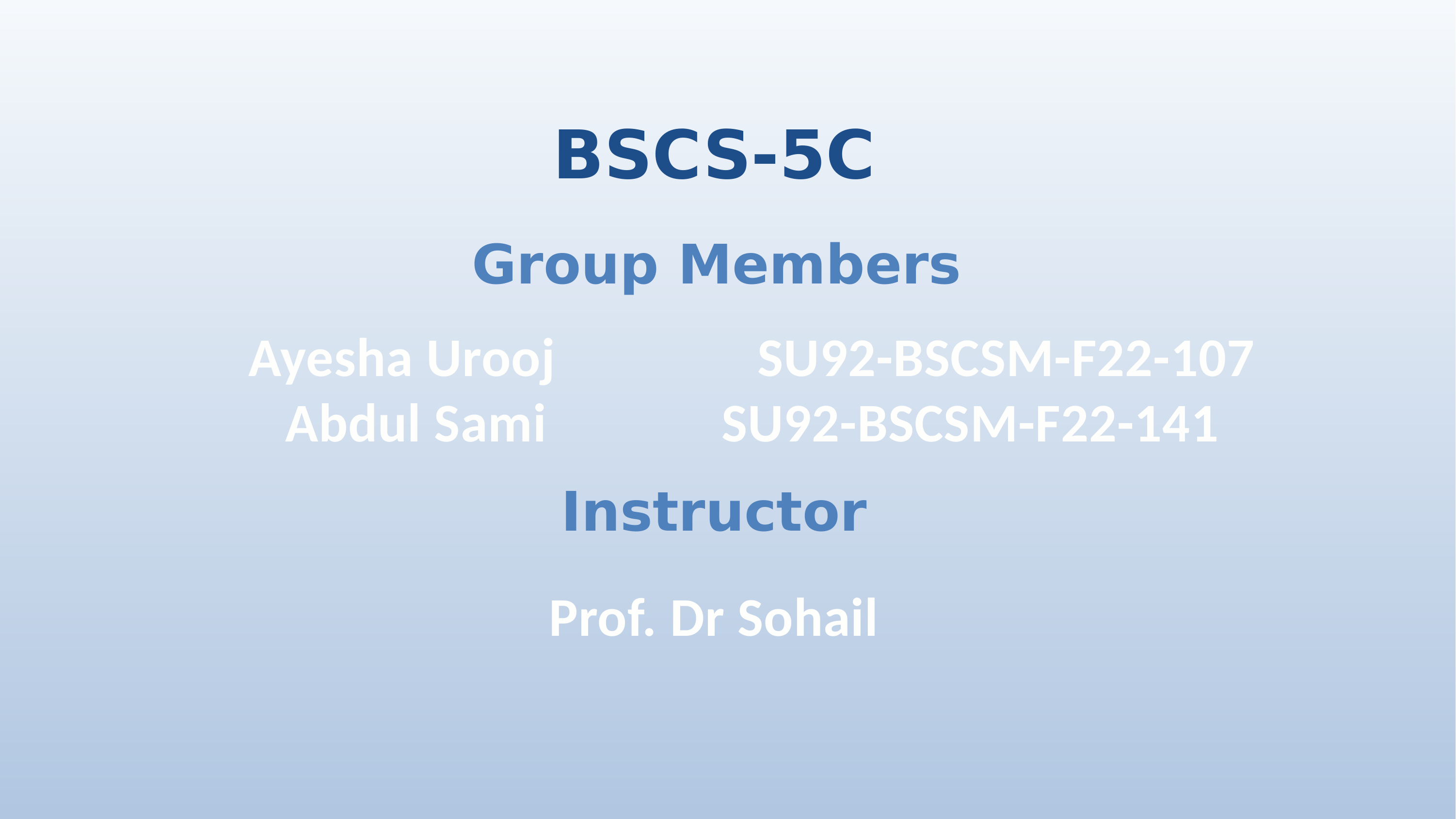

BSCS-5C
Group Members
Ayesha Urooj			SU92-BSCSM-F22-107
Abdul Sami			SU92-BSCSM-F22-141
Instructor
Prof. Dr Sohail